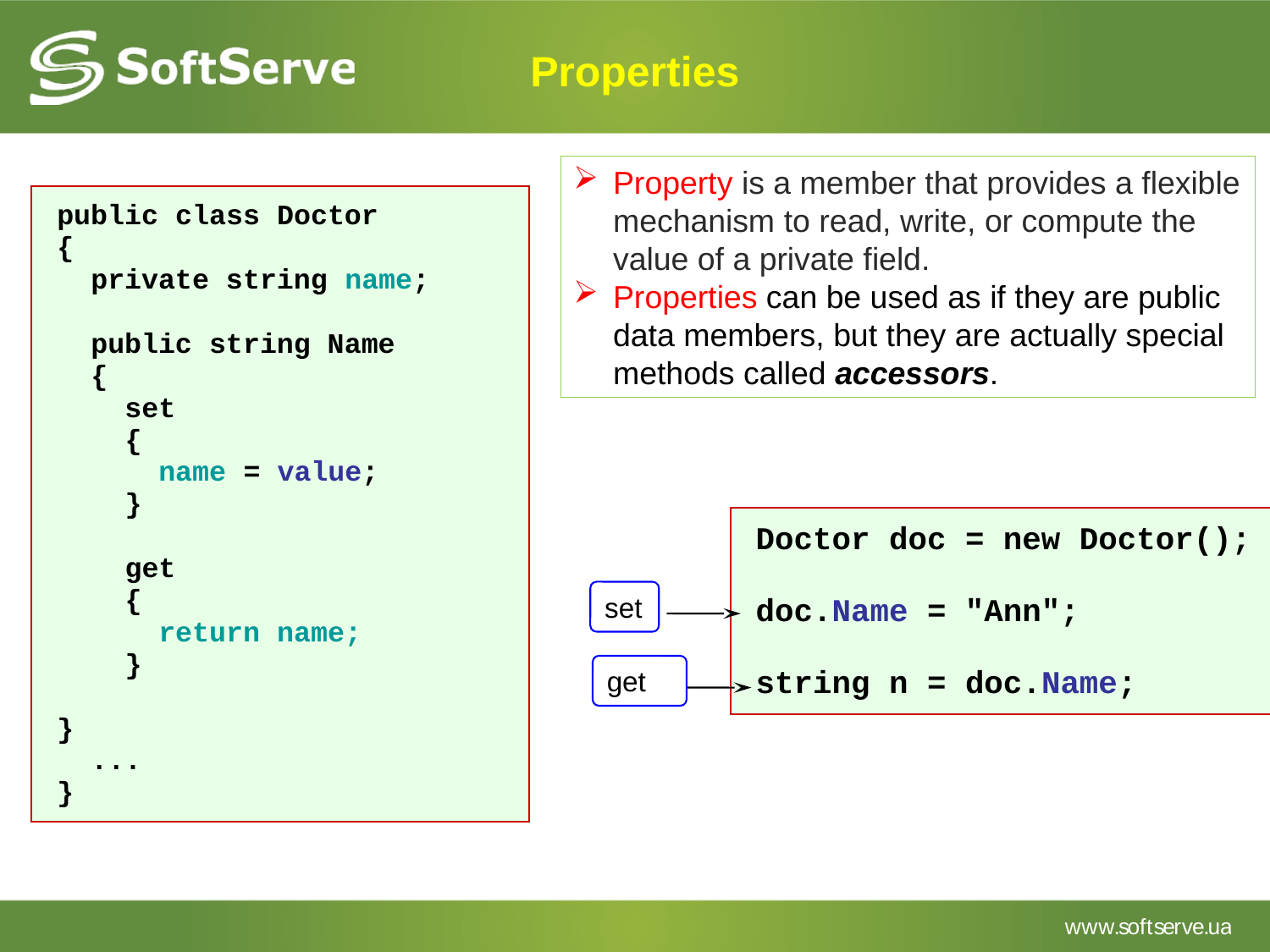

# Properties
Property is a member that provides a flexible mechanism to read, write, or compute the value of a private field.
Properties can be used as if they are public data members, but they are actually special methods called accessors.
public class Doctor
{
  private string name;

  public string Name
  {
    set
    {
      name = value;
    }

    get
    {
      return name;
    }

}
  ...
}
Doctor doc = new Doctor();

doc.Name = "Ann";

string n = doc.Name;
set

get